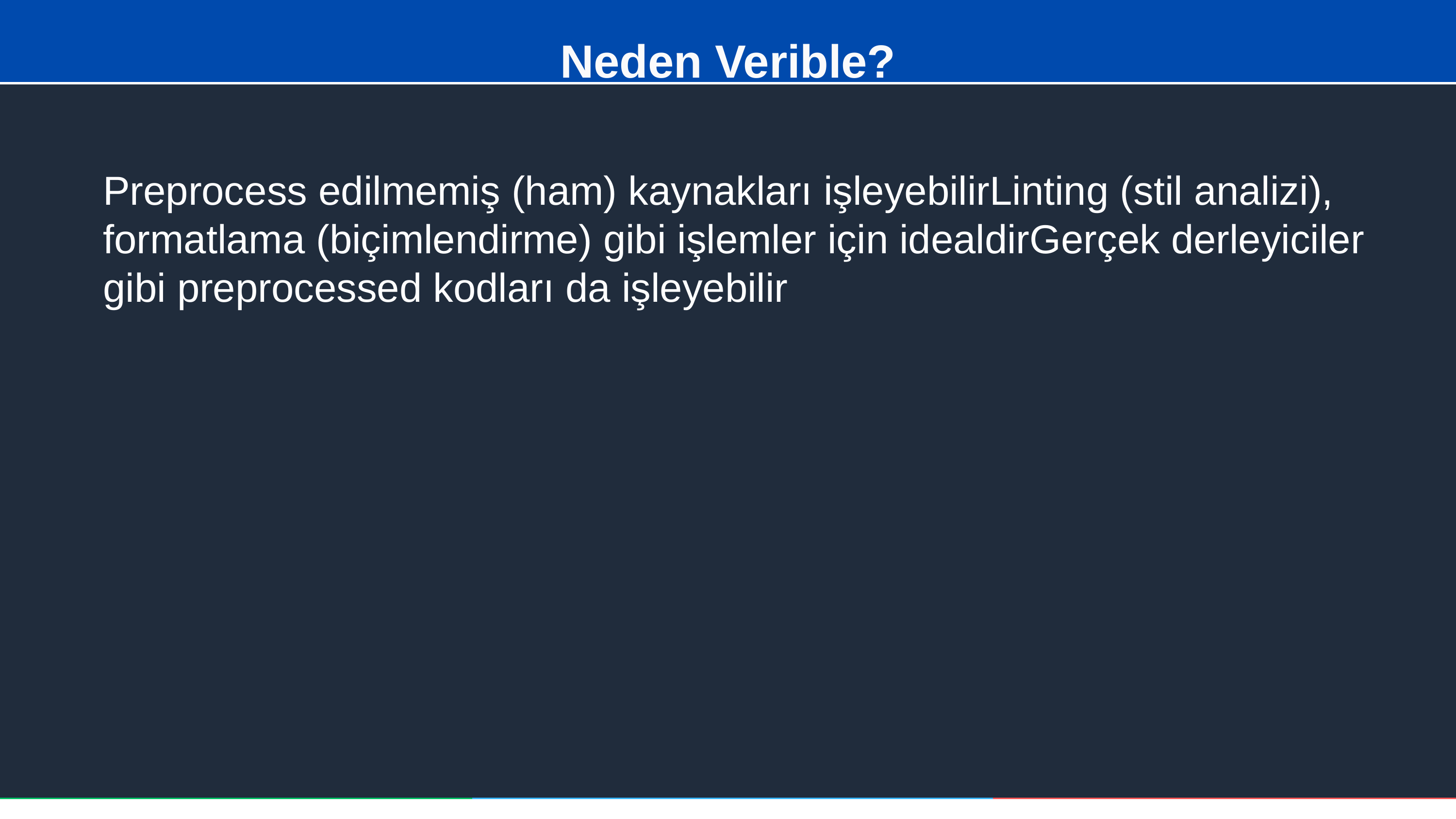

Neden Verible?

Preprocess edilmemiş (ham) kaynakları işleyebilirLinting (stil analizi), formatlama (biçimlendirme) gibi işlemler için idealdirGerçek derleyiciler gibi preprocessed kodları da işleyebilir